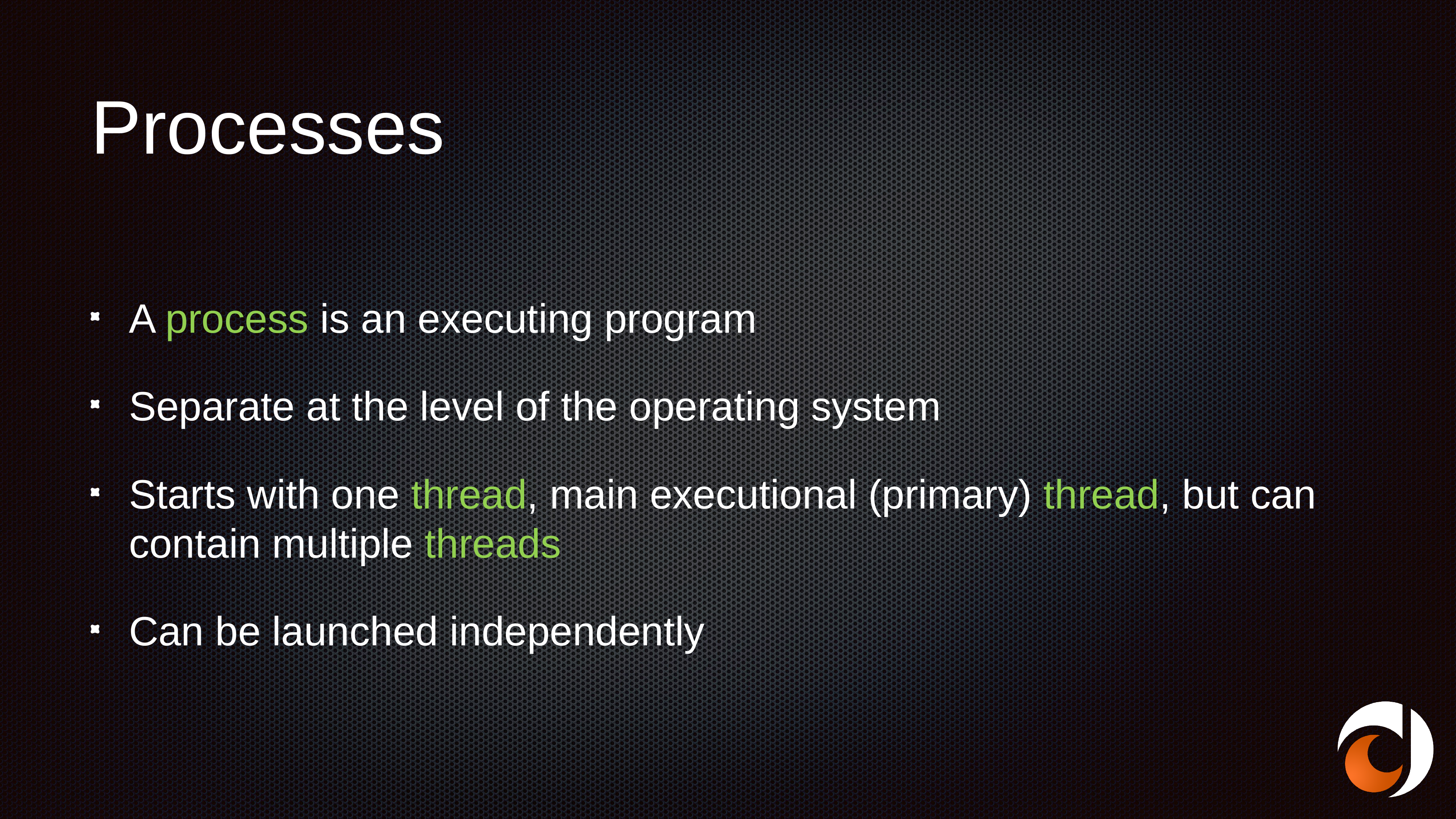

# Processes
A process is an executing program
Separate at the level of the operating system
Starts with one thread, main executional (primary) thread, but can contain multiple threads
Can be launched independently